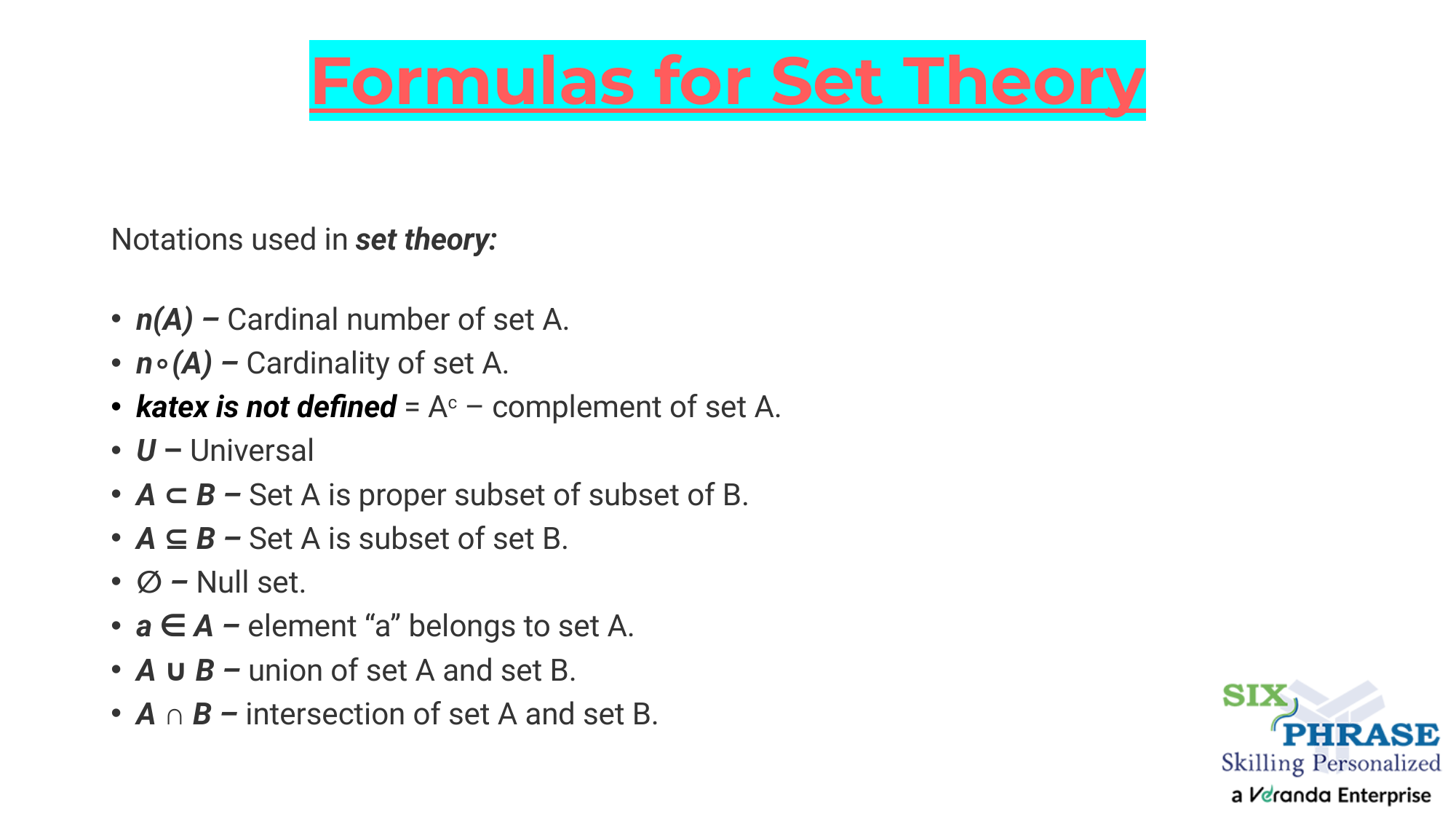

# Formulas for Set Theory
Notations used in set theory:
n(A) – Cardinal number of set A.
n∘(A) – Cardinality of set A.
katex is not defined = Ac – complement of set A.
U – Universal
A ⊂ B – Set A is proper subset of subset of B.
A ⊆ B – Set A is subset of set B.
∅ – Null set.
a ∈ A – element “a” belongs to set A.
A ∪ B – union of set A and set B.
A ∩ B – intersection of set A and set B.